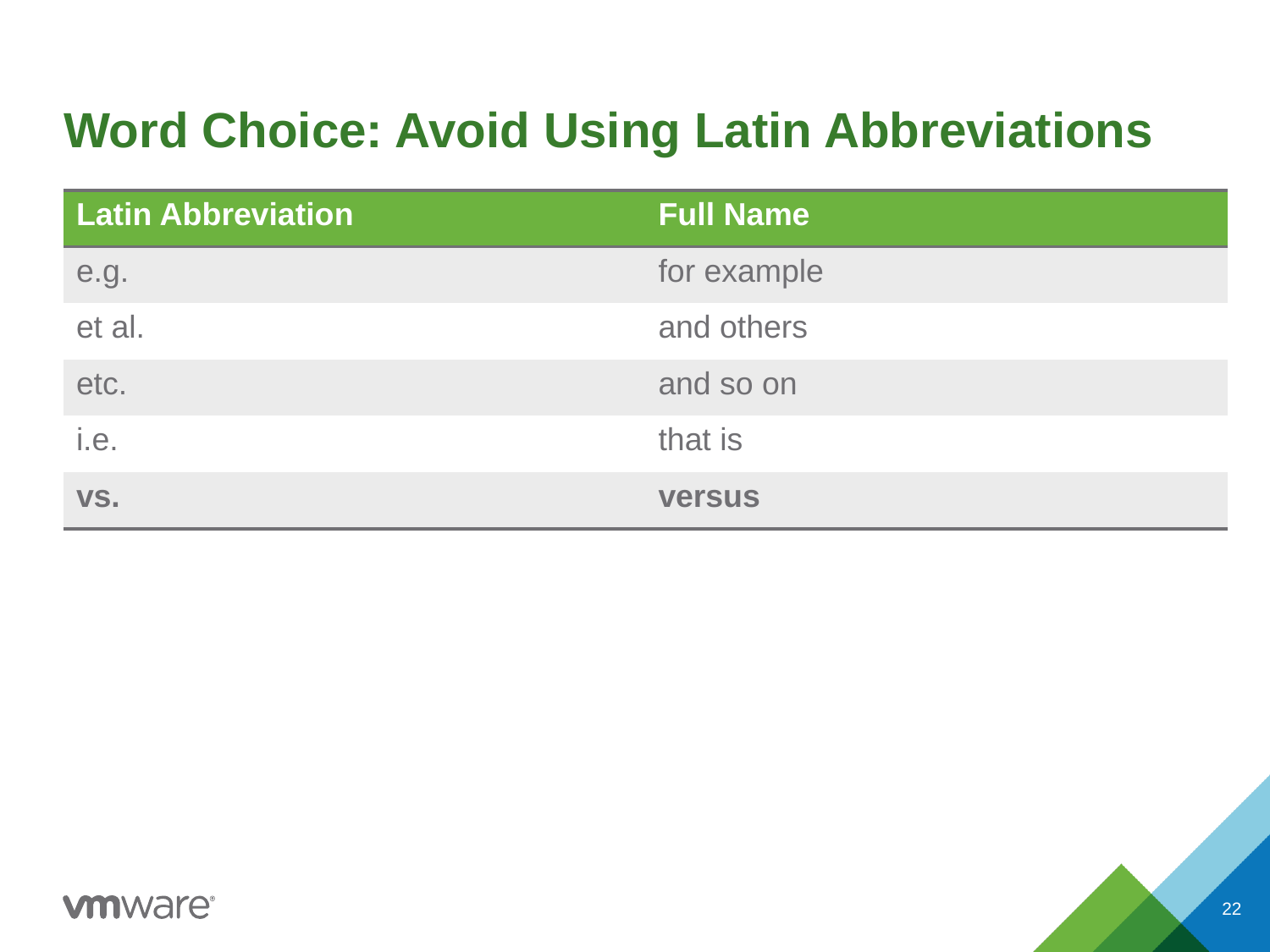

# Word Choice: Avoid Using Latin Abbreviations
| Latin Abbreviation | Full Name |
| --- | --- |
| e.g. | for example |
| et al. | and others |
| etc. | and so on |
| i.e. | that is |
| vs. | versus |
22